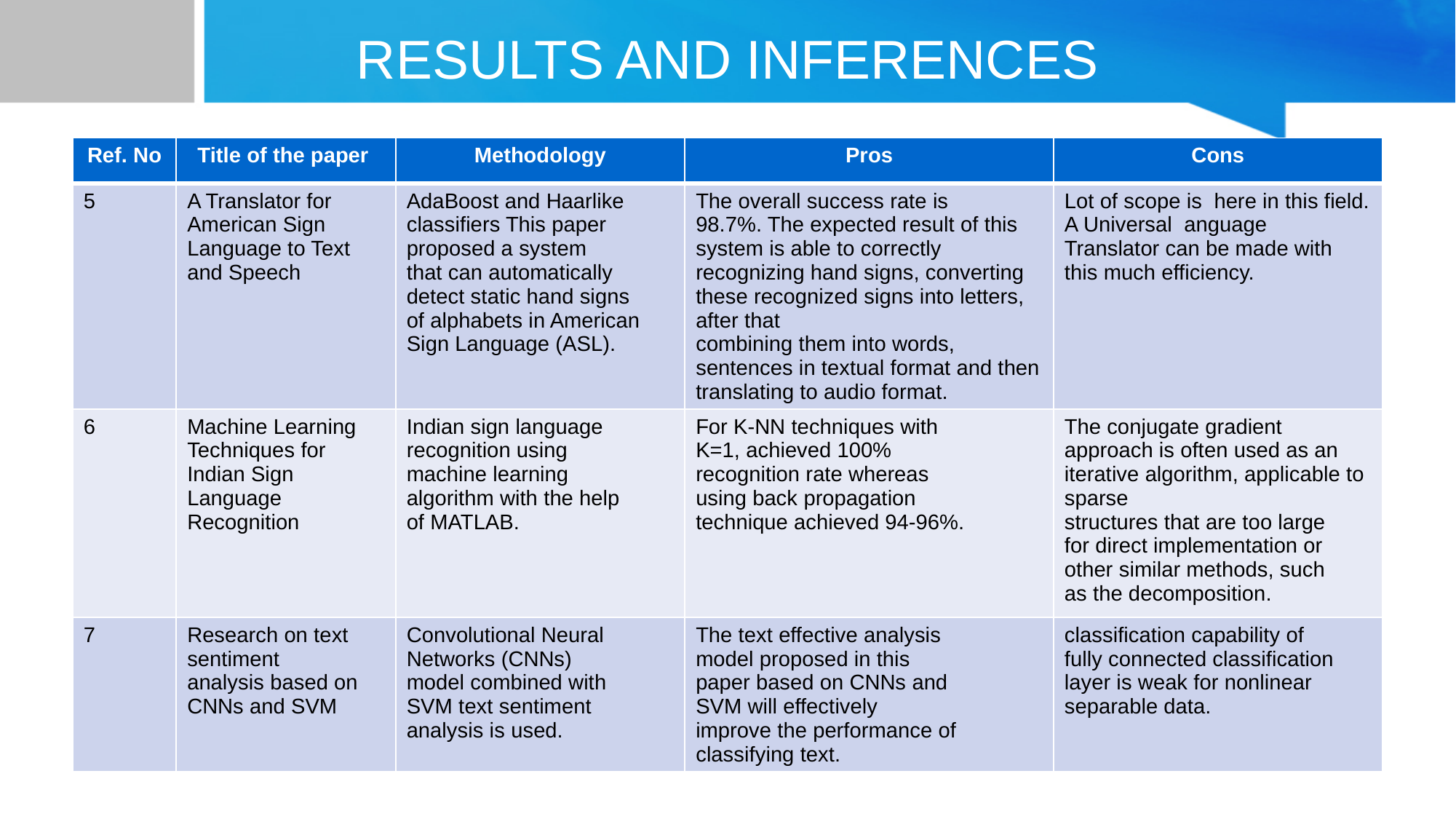

# RESULTS AND INFERENCES
| Ref. No | Title of the paper | Methodology | Pros | Cons |
| --- | --- | --- | --- | --- |
| 5 | A Translator for American Sign Language to Text and Speech | AdaBoost and Haarlike classifiers This paper proposed a system that can automatically detect static hand signs of alphabets in American Sign Language (ASL). | The overall success rate is 98.7%. The expected result of this system is able to correctly recognizing hand signs, converting these recognized signs into letters, after that combining them into words, sentences in textual format and then translating to audio format. | Lot of scope is here in this field. A Universal anguage Translator can be made with this much efficiency. |
| 6 | Machine Learning Techniques for Indian Sign Language Recognition | Indian sign language recognition using machine learning algorithm with the help of MATLAB. | For K-NN techniques with K=1, achieved 100% recognition rate whereas using back propagation technique achieved 94-96%. | The conjugate gradient approach is often used as an iterative algorithm, applicable to sparse structures that are too large for direct implementation or other similar methods, such as the decomposition. |
| 7 | Research on text sentiment analysis based on CNNs and SVM | Convolutional Neural Networks (CNNs) model combined with SVM text sentiment analysis is used. | The text effective analysis model proposed in this paper based on CNNs and SVM will effectively improve the performance of classifying text. | classification capability of fully connected classification layer is weak for nonlinear separable data. |